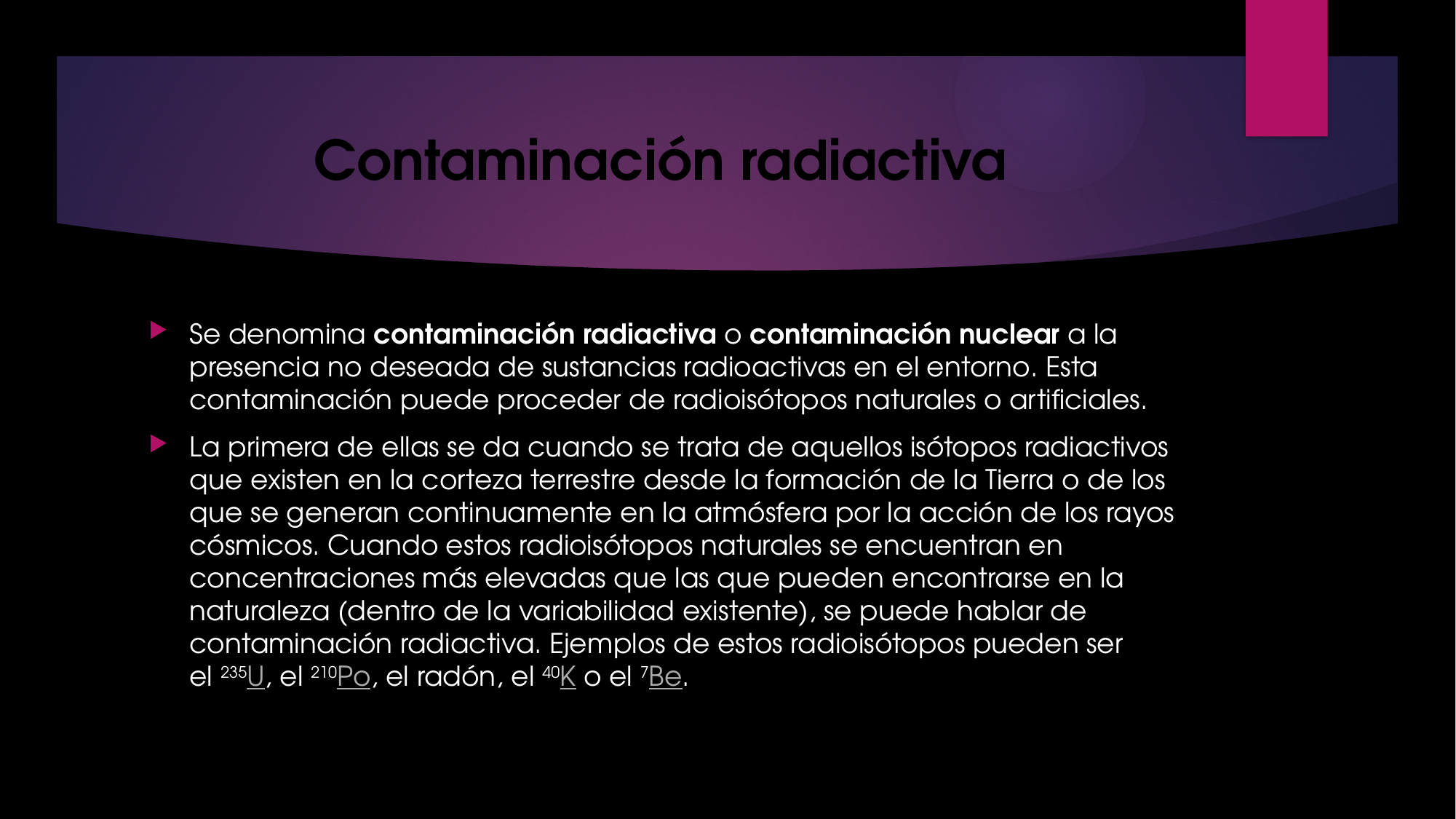

# Contaminación radiactiva
Se denomina contaminación radiactiva o contaminación nuclear a la presencia no deseada de sustancias radioactivas en el entorno. Esta contaminación puede proceder de radioisótopos naturales o artificiales.
La primera de ellas se da cuando se trata de aquellos isótopos radiactivos que existen en la corteza terrestre desde la formación de la Tierra o de los que se generan continuamente en la atmósfera por la acción de los rayos cósmicos. Cuando estos radioisótopos naturales se encuentran en concentraciones más elevadas que las que pueden encontrarse en la naturaleza (dentro de la variabilidad existente), se puede hablar de contaminación radiactiva. Ejemplos de estos radioisótopos pueden ser el 235U, el 210Po, el radón, el 40K o el 7Be.